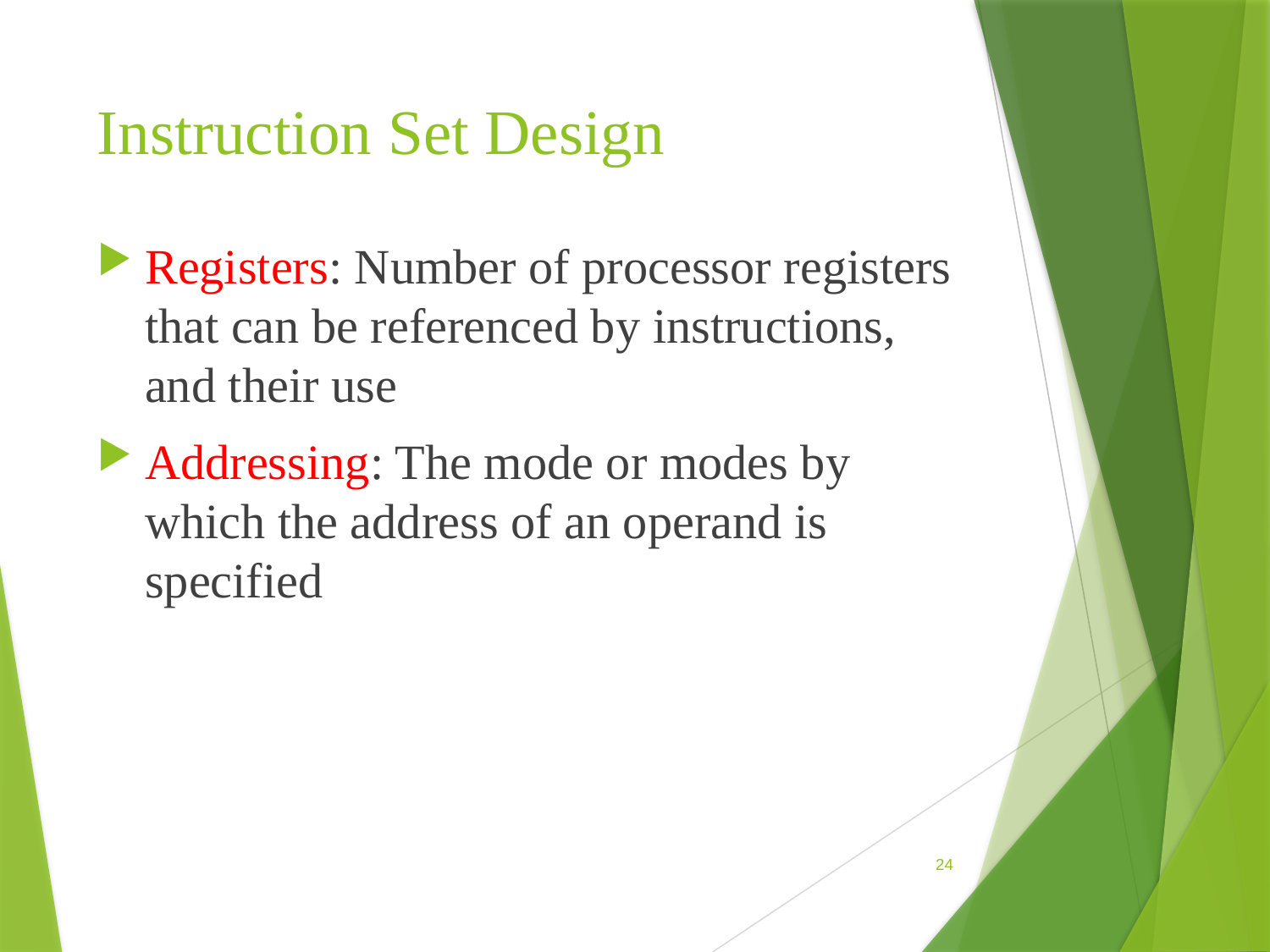

# Instruction Set Design
Registers: Number of processor registers that can be referenced by instructions, and their use
Addressing: The mode or modes by which the address of an operand is specified
24